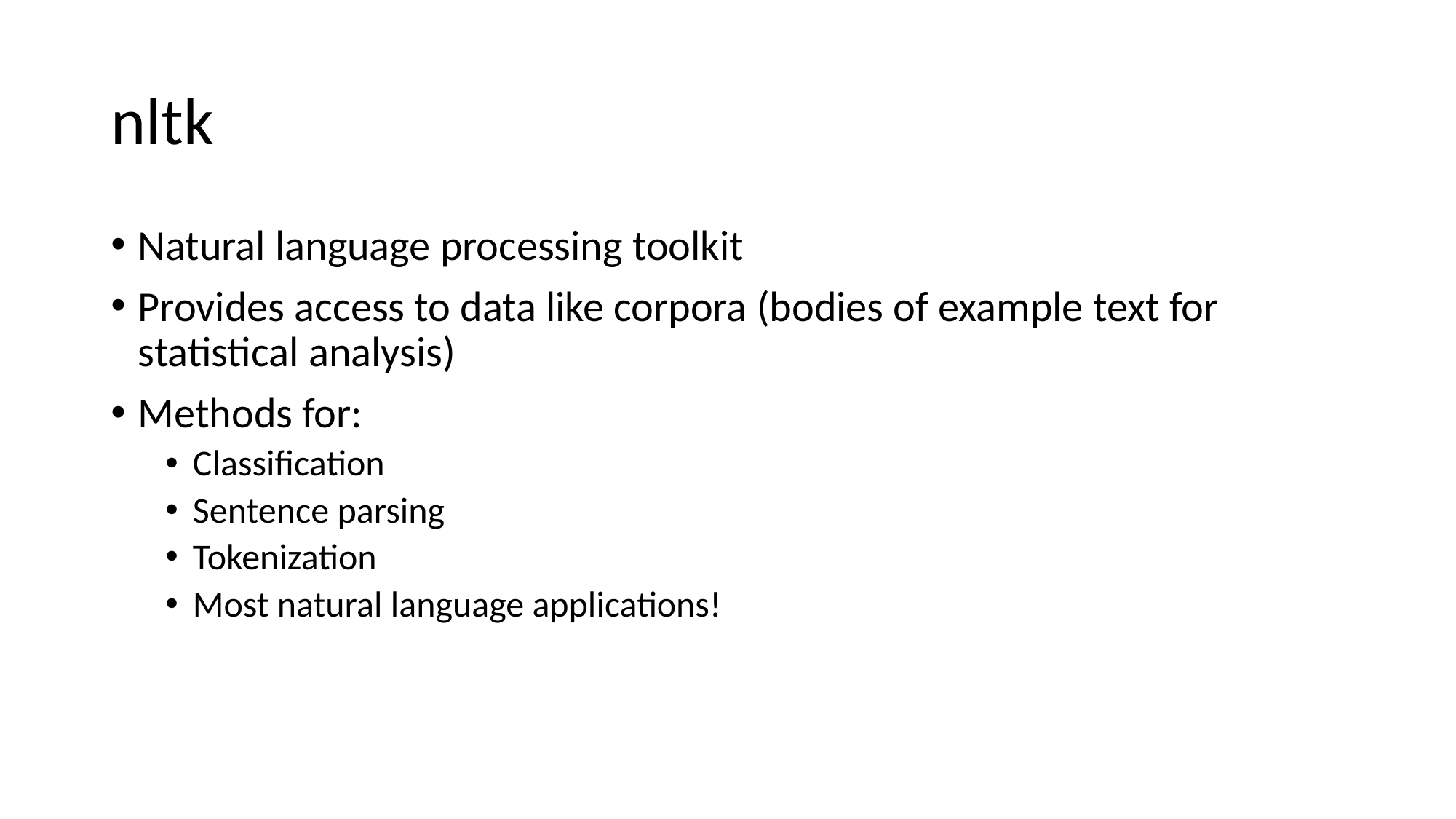

# nltk
Natural language processing toolkit
Provides access to data like corpora (bodies of example text for statistical analysis)
Methods for:
Classification
Sentence parsing
Tokenization
Most natural language applications!